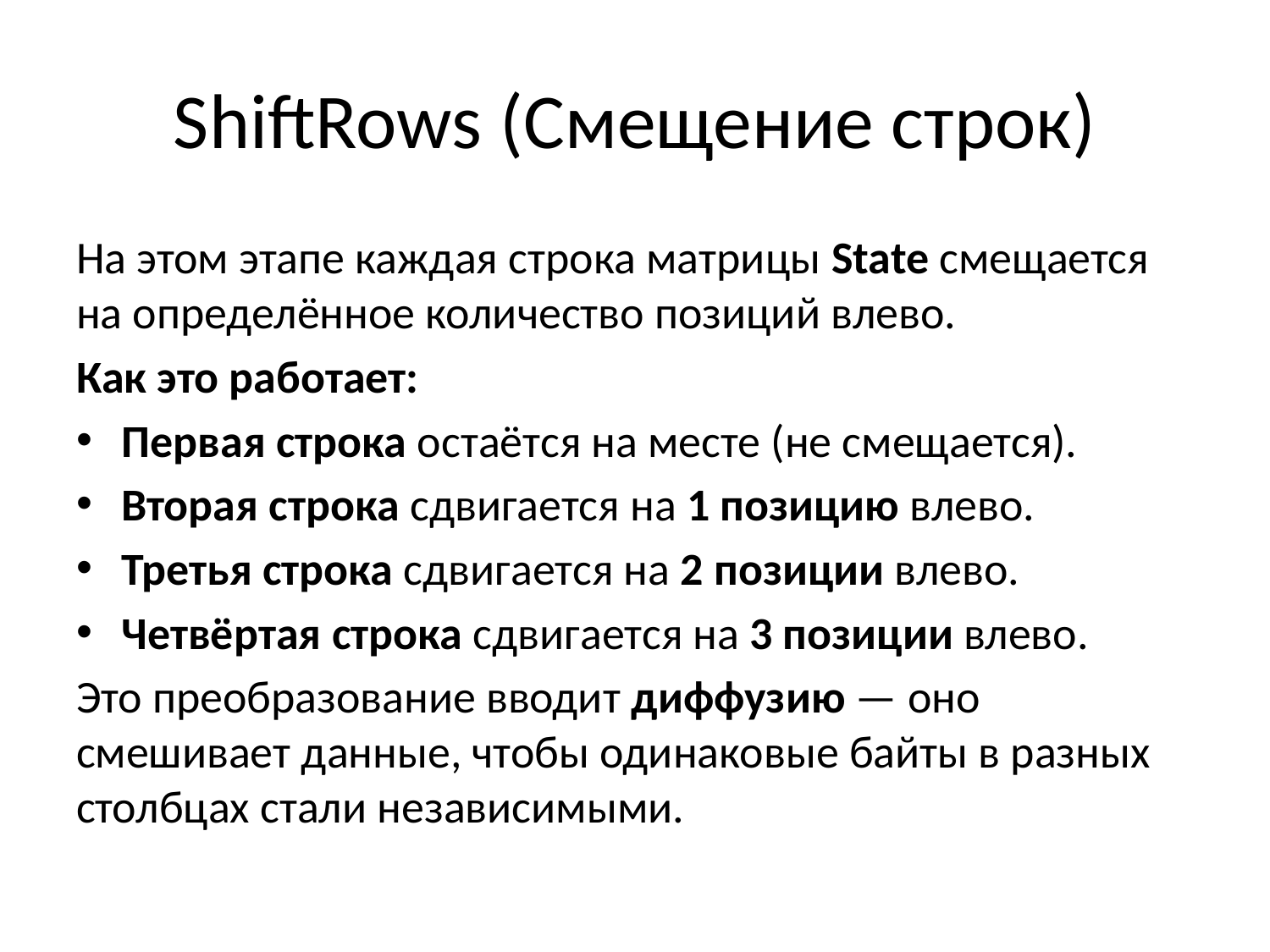

# ShiftRows (Смещение строк)
На этом этапе каждая строка матрицы State смещается на определённое количество позиций влево.
Как это работает:
Первая строка остаётся на месте (не смещается).
Вторая строка сдвигается на 1 позицию влево.
Третья строка сдвигается на 2 позиции влево.
Четвёртая строка сдвигается на 3 позиции влево.
Это преобразование вводит диффузию — оно смешивает данные, чтобы одинаковые байты в разных столбцах стали независимыми.